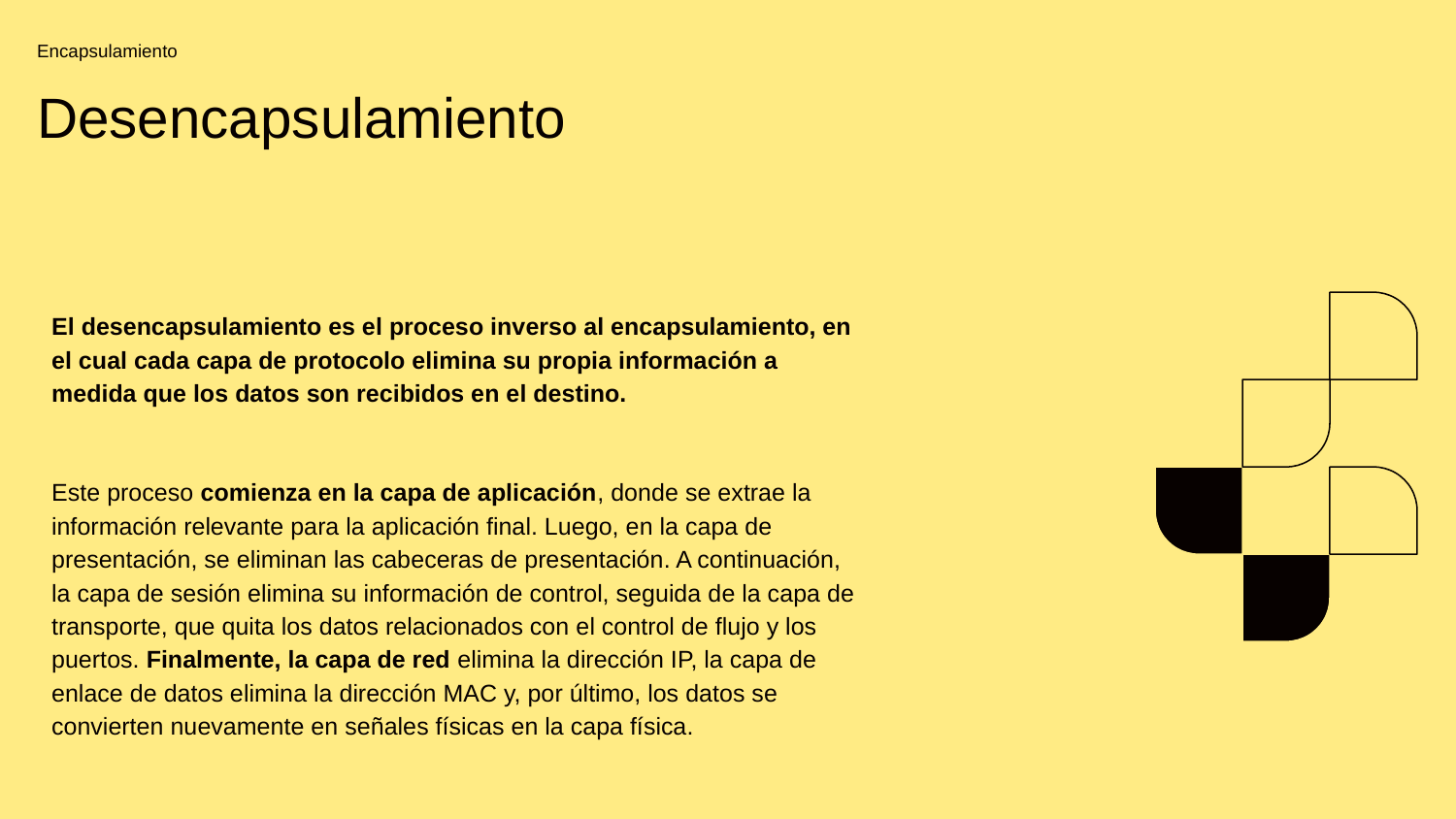

Encapsulamiento
Desencapsulamiento
El desencapsulamiento es el proceso inverso al encapsulamiento, en el cual cada capa de protocolo elimina su propia información a medida que los datos son recibidos en el destino.

Este proceso comienza en la capa de aplicación, donde se extrae la información relevante para la aplicación final. Luego, en la capa de presentación, se eliminan las cabeceras de presentación. A continuación, la capa de sesión elimina su información de control, seguida de la capa de transporte, que quita los datos relacionados con el control de flujo y los puertos. Finalmente, la capa de red elimina la dirección IP, la capa de enlace de datos elimina la dirección MAC y, por último, los datos se convierten nuevamente en señales físicas en la capa física.